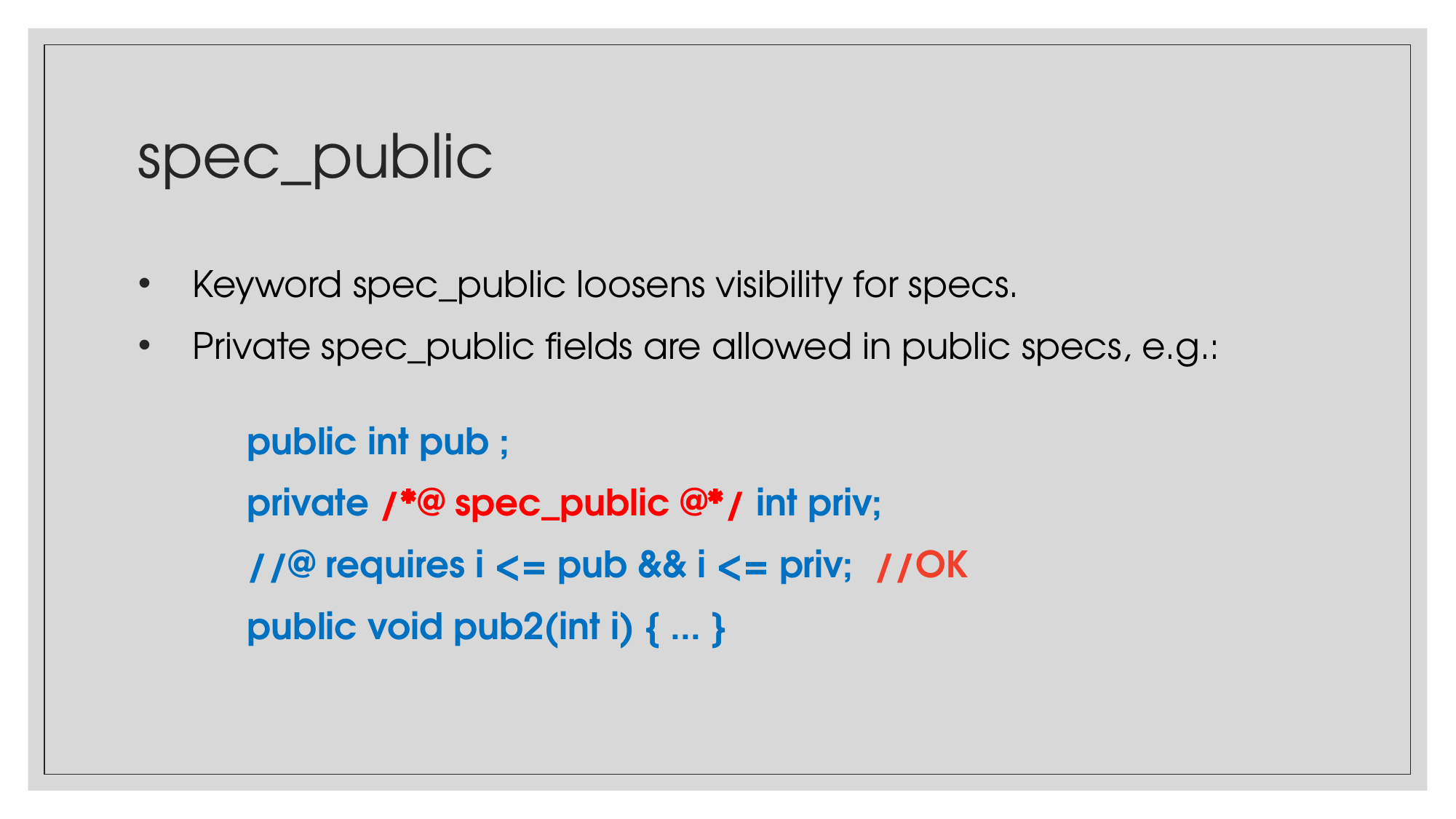

# spec_public
Keyword spec_public loosens visibility for specs.
Private spec_public fields are allowed in public specs, e.g.:

	public int pub ;
	private /*@ spec_public @*/ int priv;
	//@ requires i <= pub && i <= priv;  //OK
	public void pub2(int i) { ... }